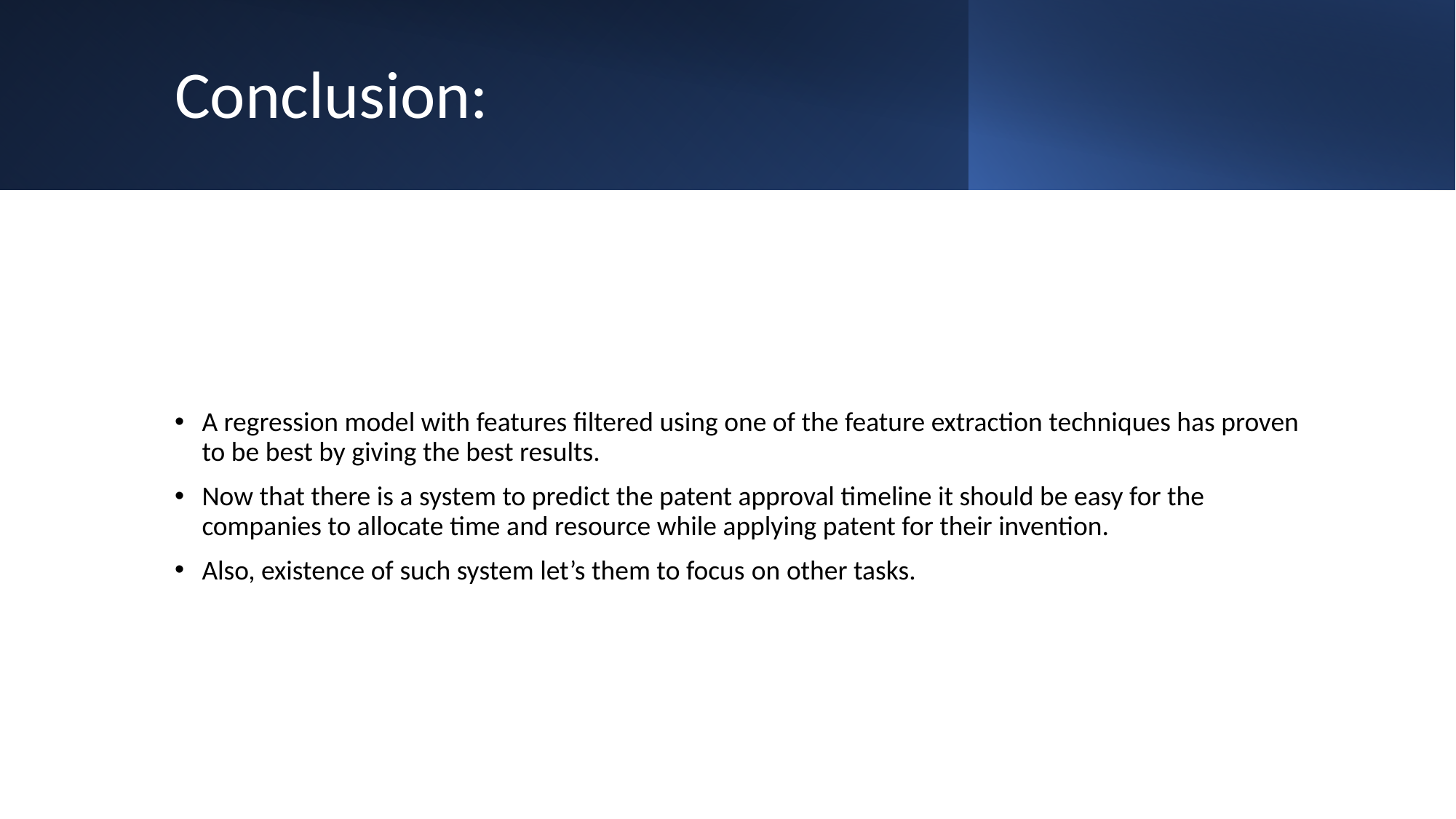

# Conclusion:
A regression model with features filtered using one of the feature extraction techniques has proven to be best by giving the best results.
Now that there is a system to predict the patent approval timeline it should be easy for the companies to allocate time and resource while applying patent for their invention.
Also, existence of such system let’s them to focus on other tasks.